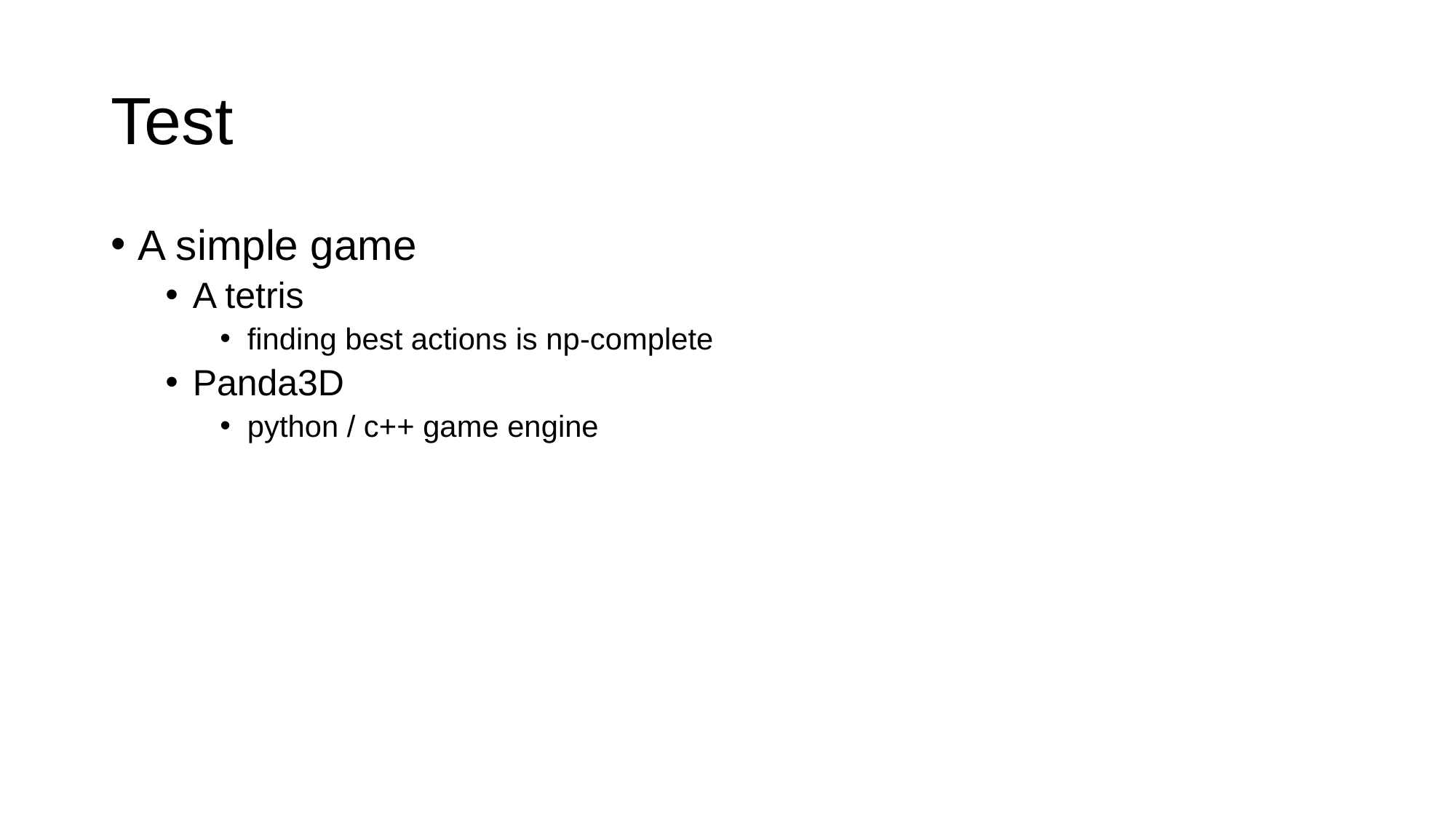

# Test
A simple game
A tetris
finding best actions is np-complete
Panda3D
python / c++ game engine